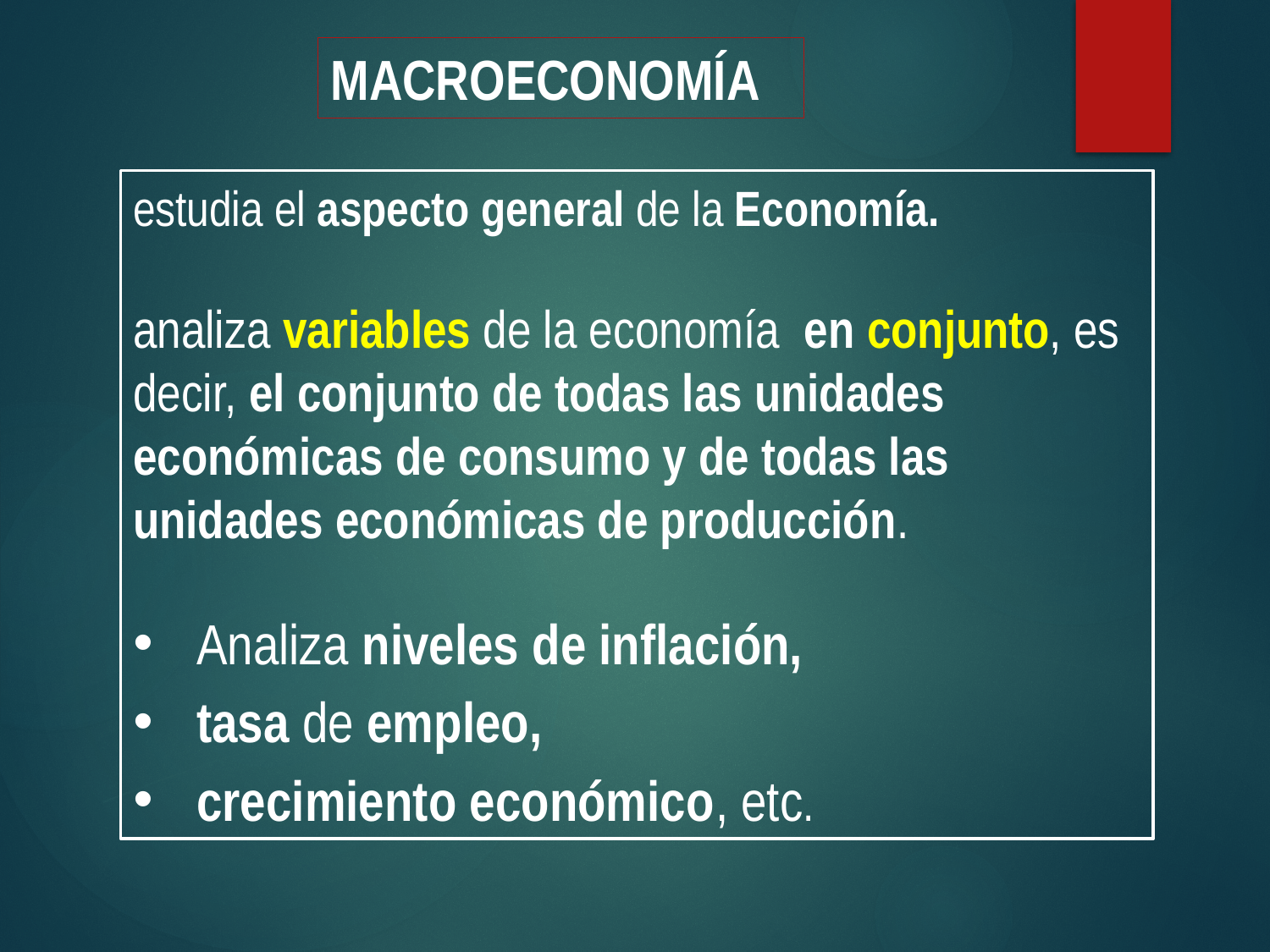

MACROECONOMÍA
estudia el aspecto general de la Economía.

analiza variables de la economía  en conjunto, es decir, el conjunto de todas las unidades económicas de consumo y de todas las unidades económicas de producción.

Analiza niveles de inflación,
tasa de empleo,
crecimiento económico, etc.